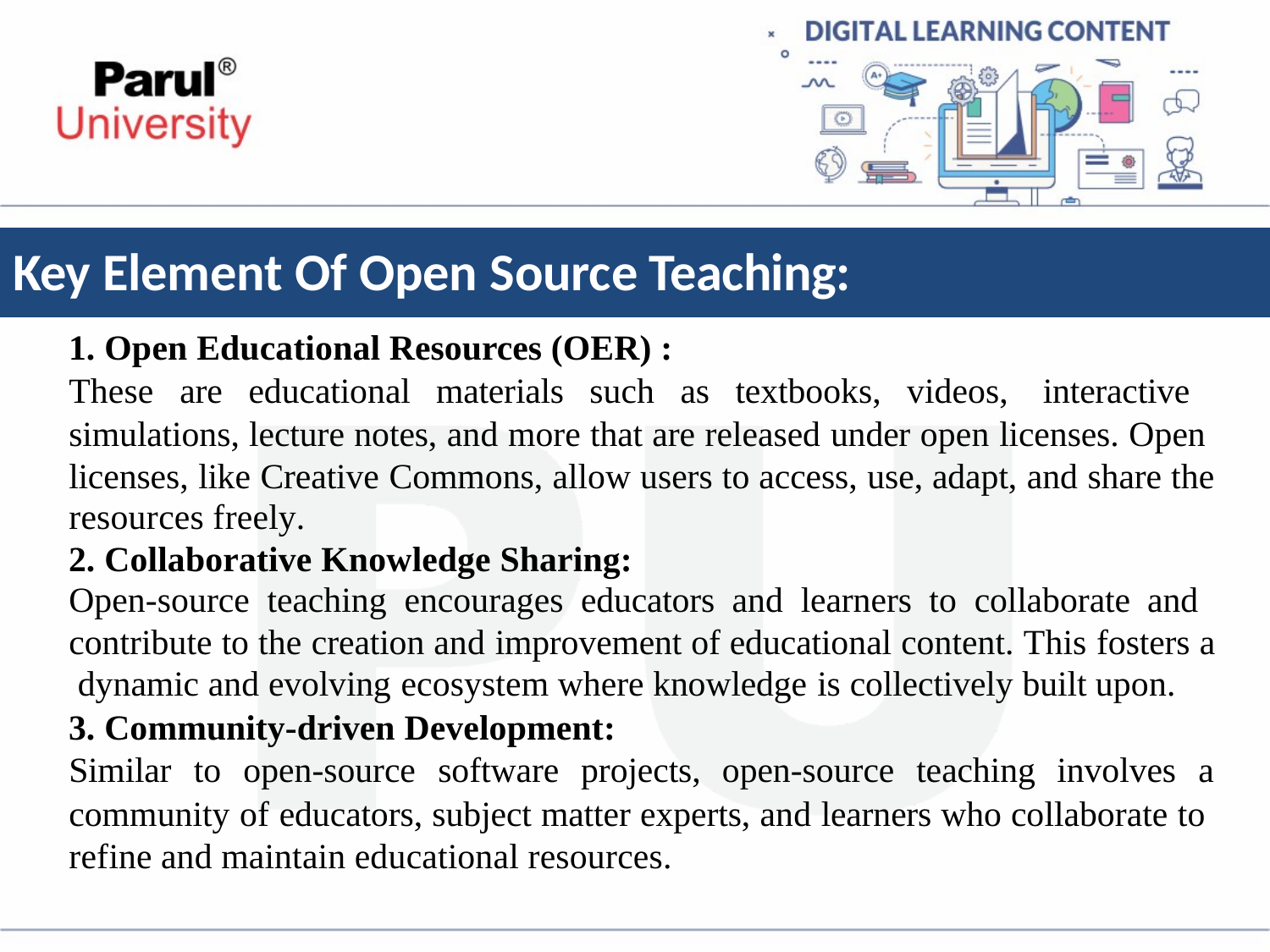

# Key Element Of Open Source Teaching:
Open Educational Resources (OER) :
These are educational materials such as textbooks, videos, interactive  simulations, lecture notes, and more that are released under open licenses. Open  licenses, like Creative Commons, allow users to access, use, adapt, and share the
resources freely.
Collaborative Knowledge Sharing:
Open-source teaching encourages educators and learners to collaborate and  contribute to the creation and improvement of educational content. This fosters a  dynamic and evolving ecosystem where knowledge is collectively built upon.
Community-driven Development:
Similar to  open-source software projects, open-source teaching involves a
community of educators, subject matter experts, and learners who collaborate to  refine and maintain educational resources.